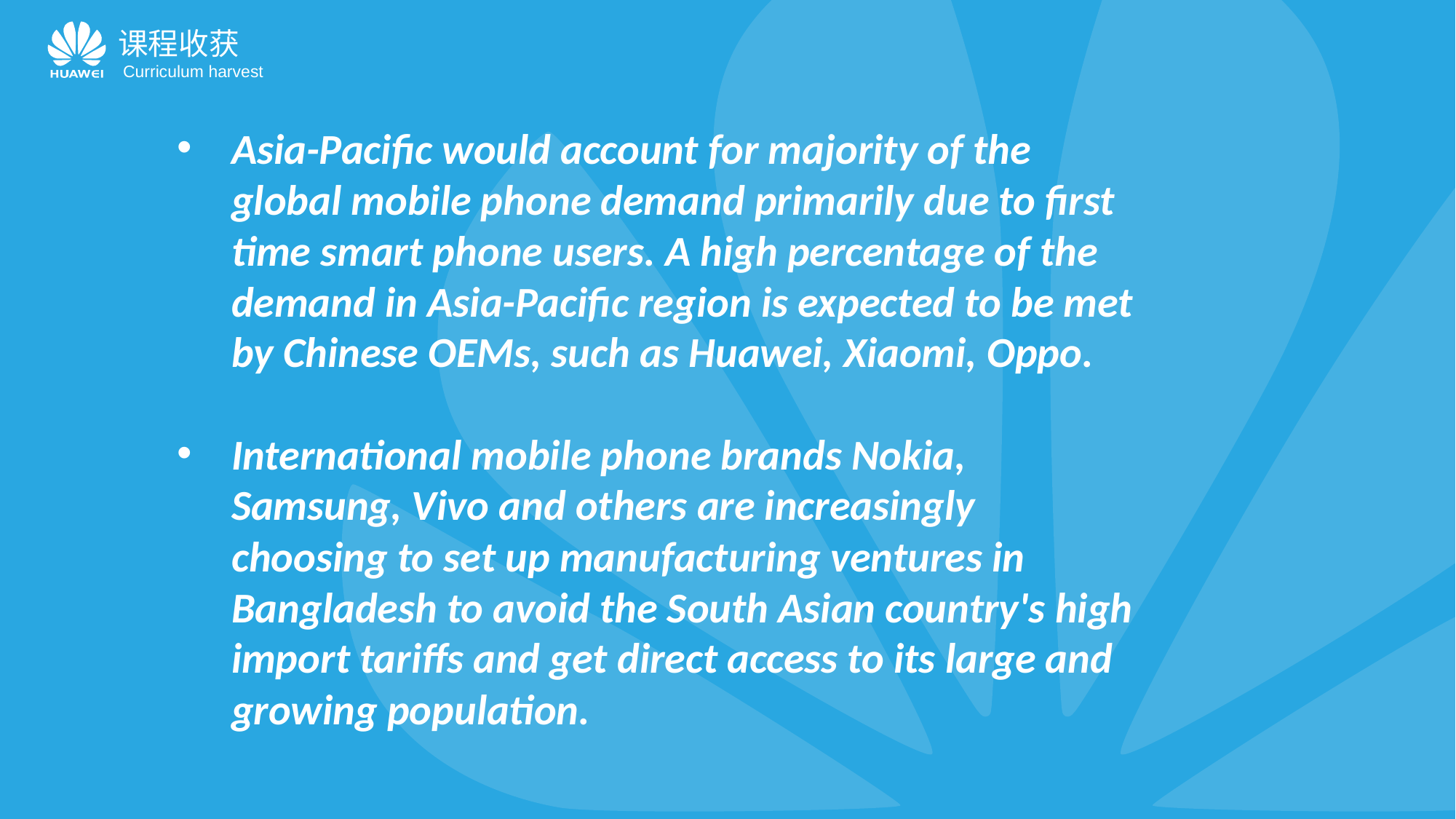

Asia-Pacific would account for majority of the global mobile phone demand primarily due to first time smart phone users. A high percentage of the demand in Asia-Pacific region is expected to be met by Chinese OEMs, such as Huawei, Xiaomi, Oppo.

International mobile phone brands Nokia, Samsung, Vivo and others are increasingly choosing to set up manufacturing ventures in Bangladesh to avoid the South Asian country's high import tariffs and get direct access to its large and growing population.